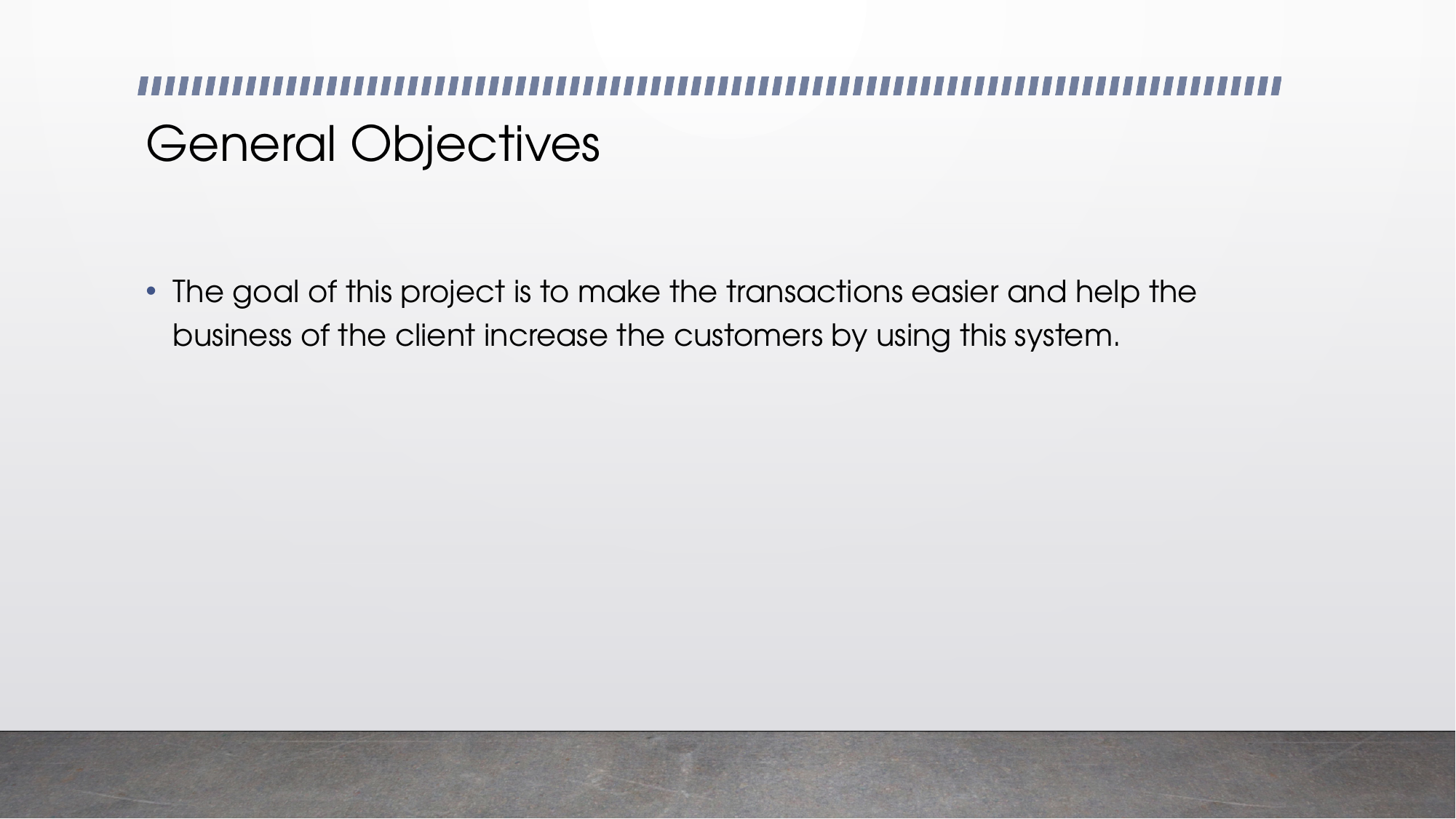

# General Objectives
The goal of this project is to make the transactions easier and help the business of the client increase the customers by using this system.